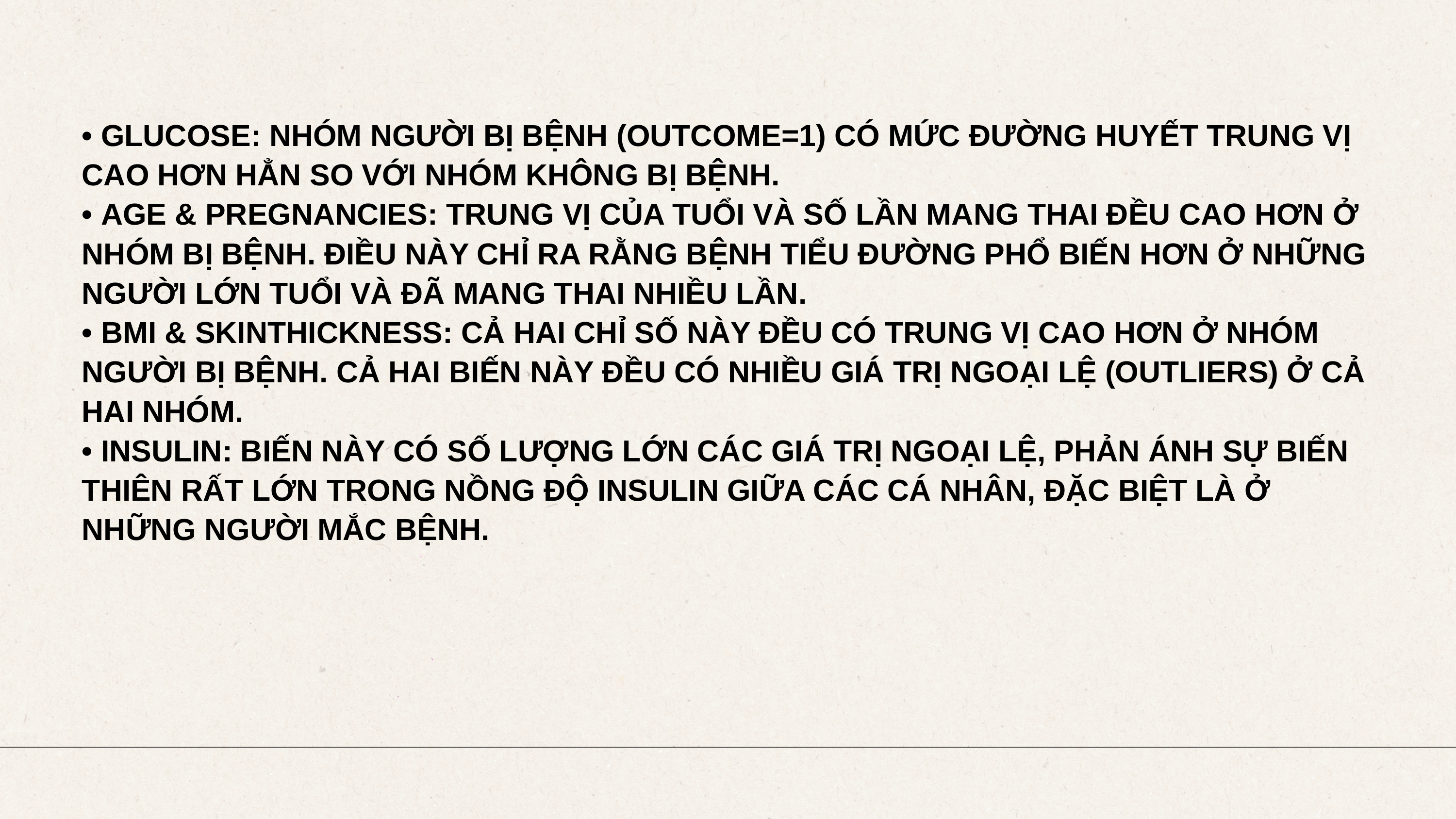

• GLUCOSE: NHÓM NGƯỜI BỊ BỆNH (OUTCOME=1) CÓ MỨC ĐƯỜNG HUYẾT TRUNG VỊ CAO HƠN HẲN SO VỚI NHÓM KHÔNG BỊ BỆNH.
• AGE & PREGNANCIES: TRUNG VỊ CỦA TUỔI VÀ SỐ LẦN MANG THAI ĐỀU CAO HƠN Ở NHÓM BỊ BỆNH. ĐIỀU NÀY CHỈ RA RẰNG BỆNH TIỂU ĐƯỜNG PHỔ BIẾN HƠN Ở NHỮNG NGƯỜI LỚN TUỔI VÀ ĐÃ MANG THAI NHIỀU LẦN.
• BMI & SKINTHICKNESS: CẢ HAI CHỈ SỐ NÀY ĐỀU CÓ TRUNG VỊ CAO HƠN Ở NHÓM NGƯỜI BỊ BỆNH. CẢ HAI BIẾN NÀY ĐỀU CÓ NHIỀU GIÁ TRỊ NGOẠI LỆ (OUTLIERS) Ở CẢ HAI NHÓM.
• INSULIN: BIẾN NÀY CÓ SỐ LƯỢNG LỚN CÁC GIÁ TRỊ NGOẠI LỆ, PHẢN ÁNH SỰ BIẾN THIÊN RẤT LỚN TRONG NỒNG ĐỘ INSULIN GIỮA CÁC CÁ NHÂN, ĐẶC BIỆT LÀ Ở NHỮNG NGƯỜI MẮC BỆNH.